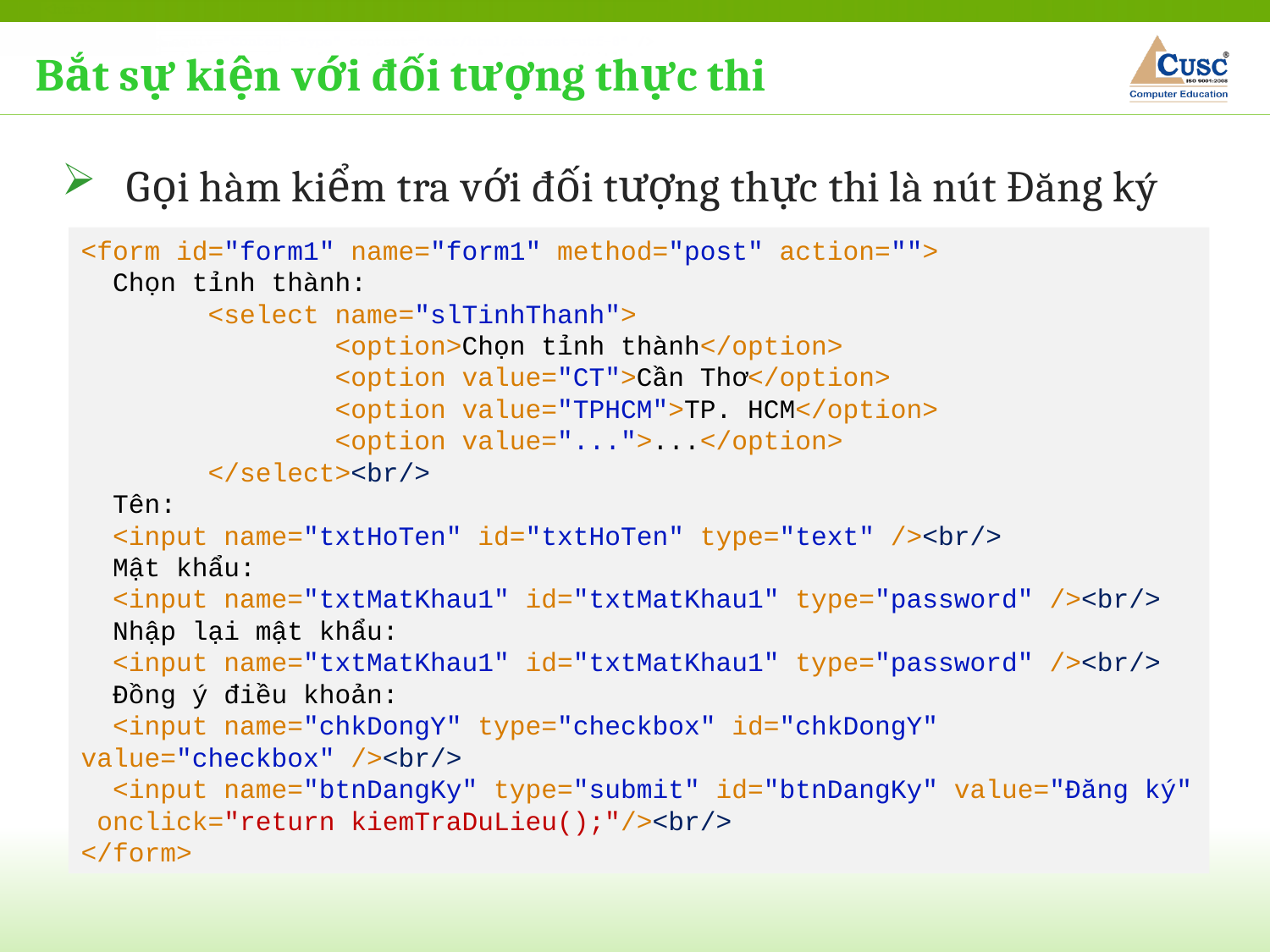

Bắt sự kiện với đối tượng thực thi
Gọi hàm kiểm tra với đối tượng thực thi là nút Đăng ký
<form id="form1" name="form1" method="post" action="">
  Chọn tỉnh thành:
	<select name="slTinhThanh">						<option>Chọn tỉnh thành</option>				<option value="CT">Cần Thơ</option>				<option value="TPHCM">TP. HCM</option>				<option value="...">...</option>
	</select><br/>
  Tên:
  <input name="txtHoTen" id="txtHoTen" type="text" /><br/>
  Mật khẩu:
  <input name="txtMatKhau1" id="txtMatKhau1" type="password" /><br/>
  Nhập lại mật khẩu:
  <input name="txtMatKhau1" id="txtMatKhau1" type="password" /><br/>
  Đồng ý điều khoản:
  <input name="chkDongY" type="checkbox" id="chkDongY" value="checkbox" /><br/>
  <input name="btnDangKy" type="submit" id="btnDangKy" value="Đăng ký"  onclick="return kiemTraDuLieu();"/><br/>
</form>